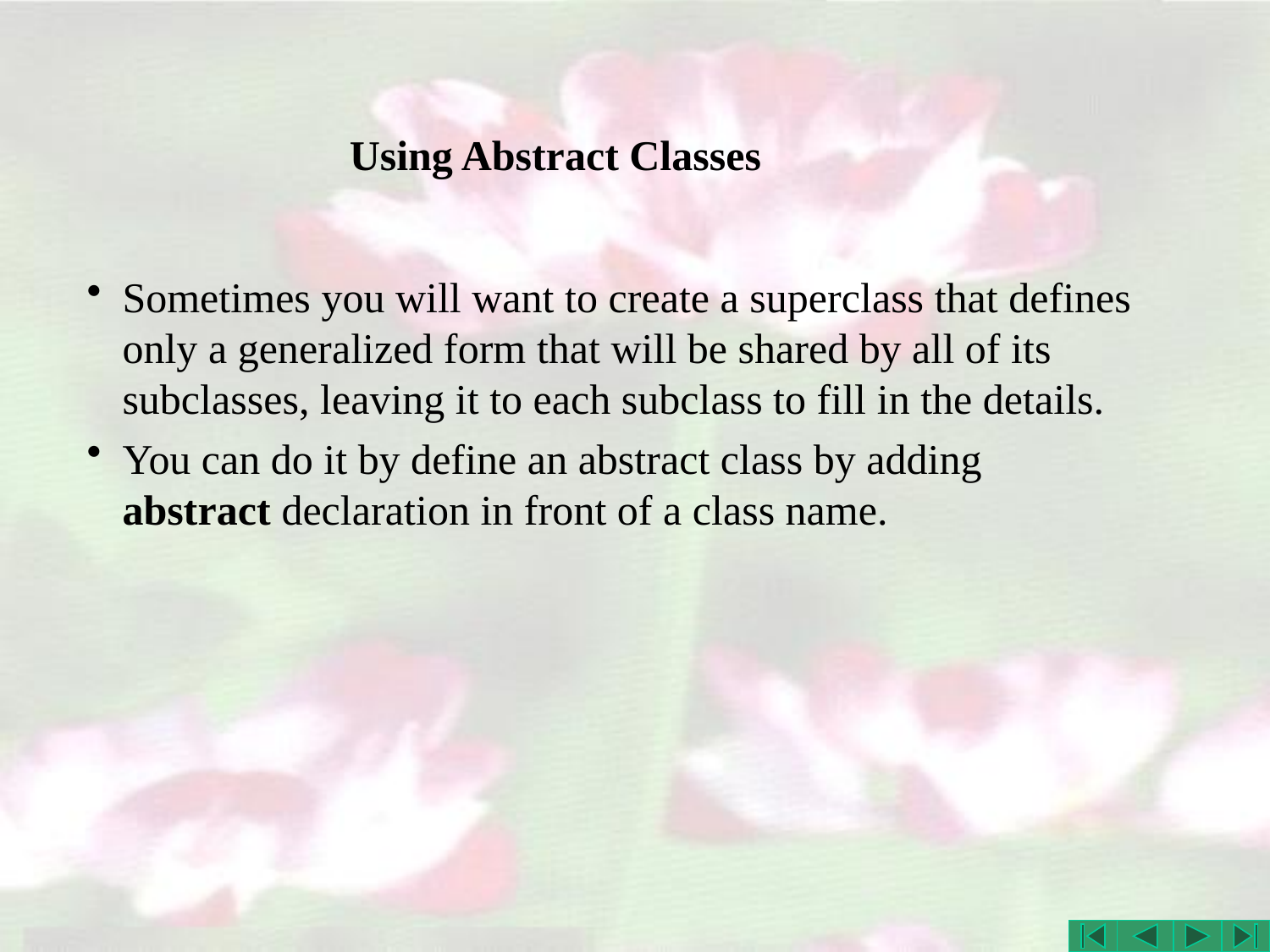

# Using Abstract Classes
Sometimes you will want to create a superclass that defines only a generalized form that will be shared by all of its subclasses, leaving it to each subclass to fill in the details.
You can do it by define an abstract class by adding abstract declaration in front of a class name.